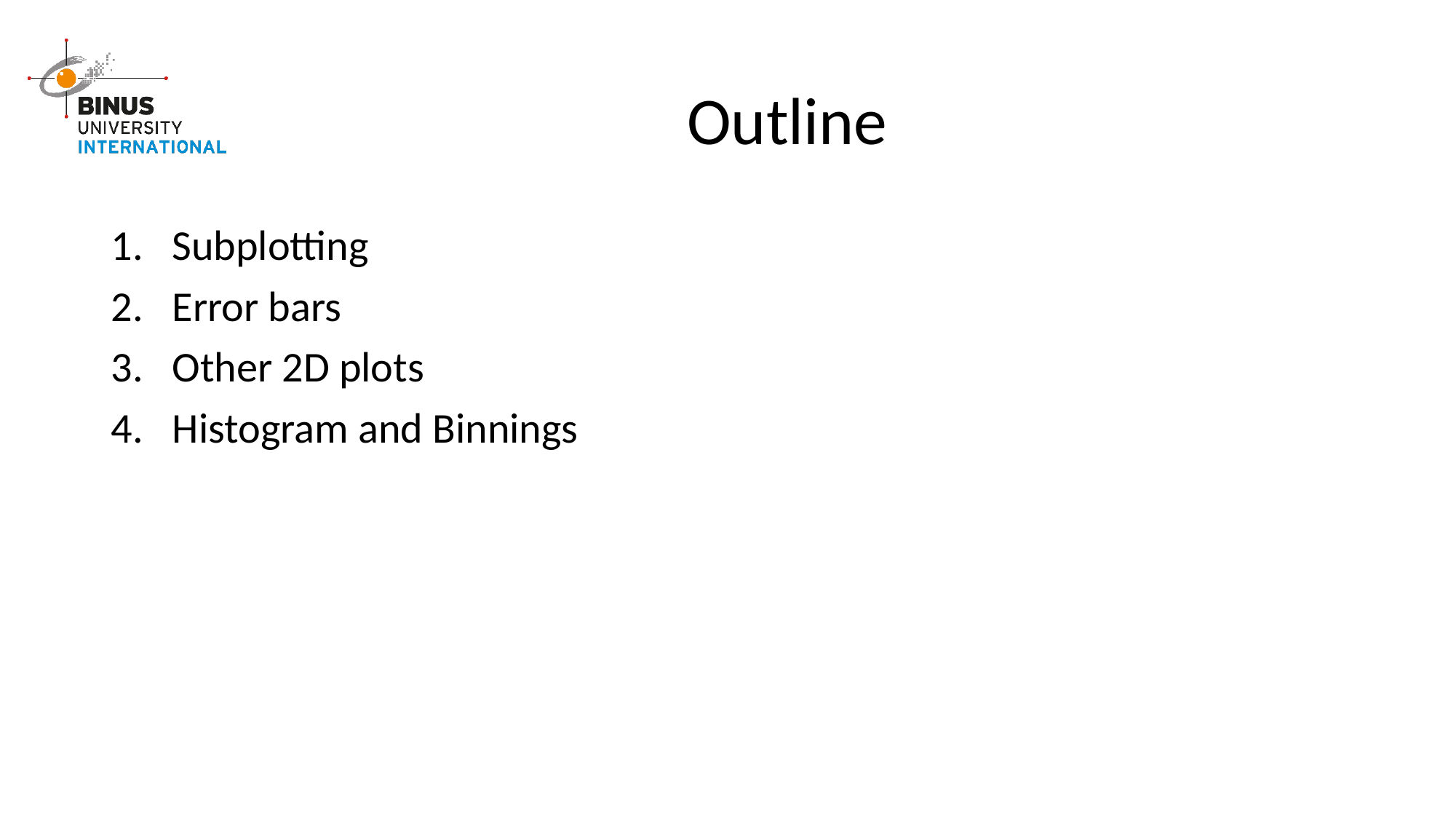

# Outline
Subplotting
Error bars
Other 2D plots
Histogram and Binnings